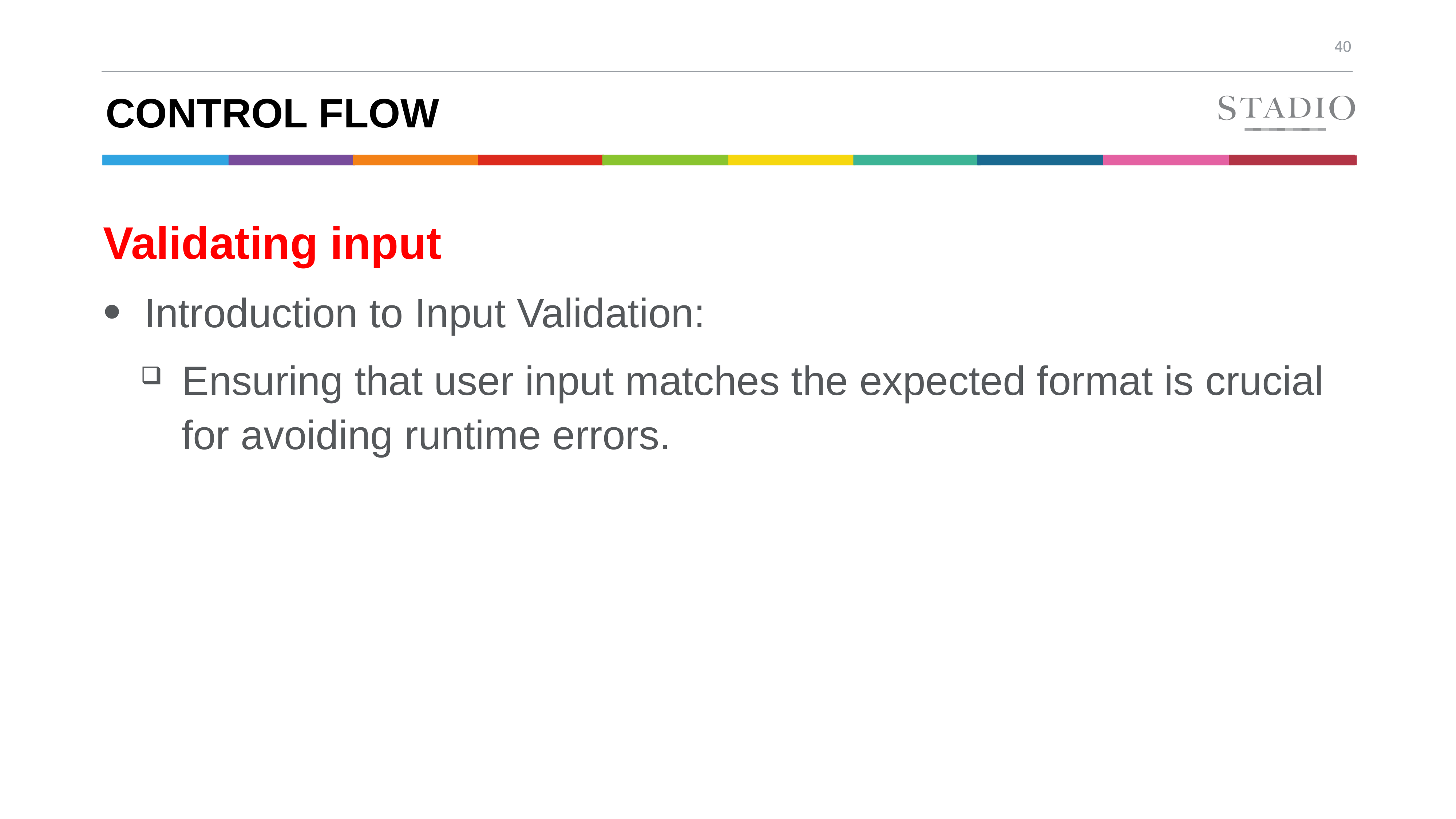

# Control flow

Validating input
Introduction to Input Validation:
Ensuring that user input matches the expected format is crucial for avoiding runtime errors.